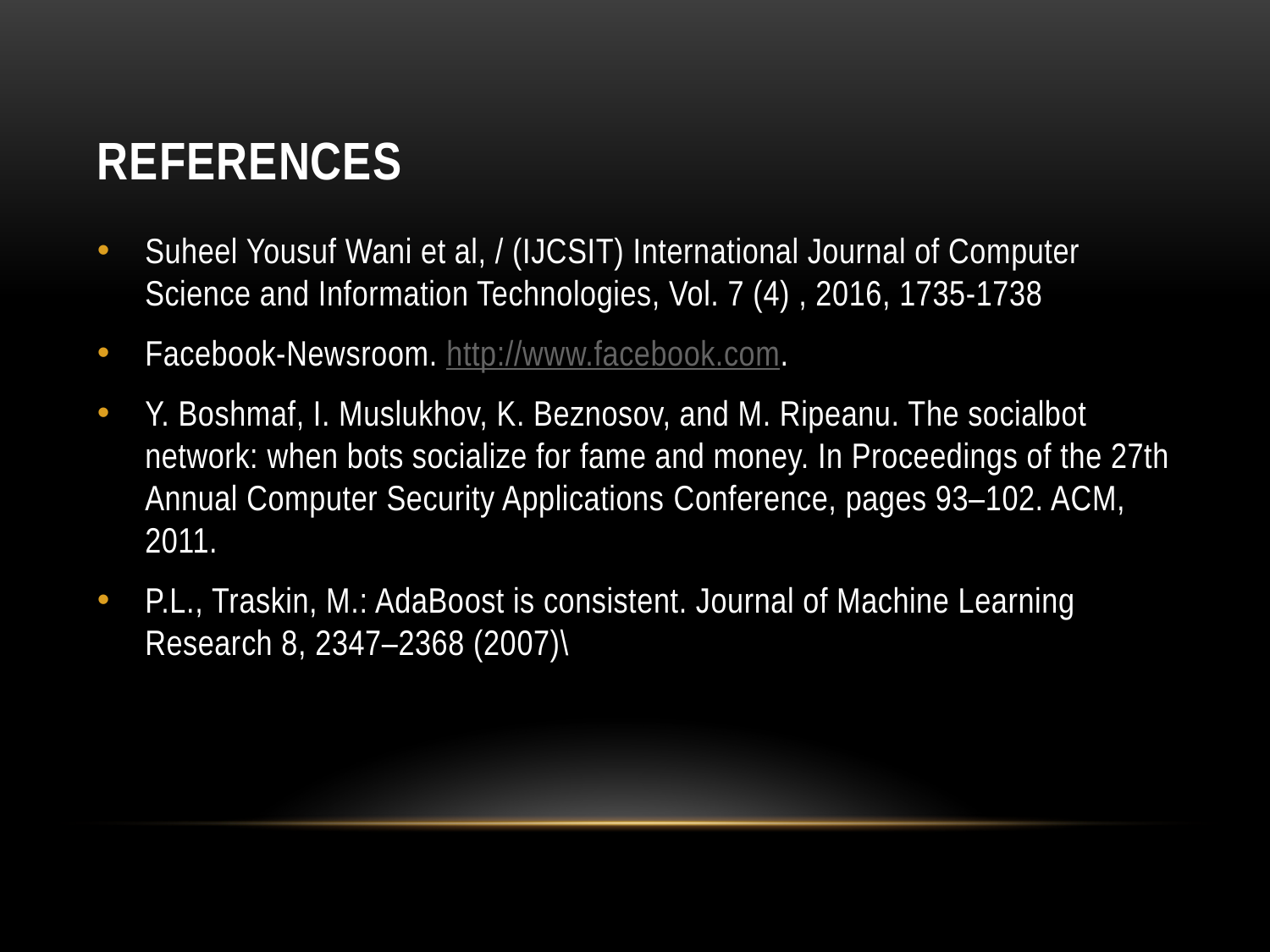

# REFERENCES
Suheel Yousuf Wani et al, / (IJCSIT) International Journal of Computer Science and Information Technologies, Vol. 7 (4) , 2016, 1735-1738
Facebook-Newsroom. http://www.facebook.com.
Y. Boshmaf, I. Muslukhov, K. Beznosov, and M. Ripeanu. The socialbot network: when bots socialize for fame and money. In Proceedings of the 27th Annual Computer Security Applications Conference, pages 93–102. ACM, 2011.
P.L., Traskin, M.: AdaBoost is consistent. Journal of Machine Learning Research 8, 2347–2368 (2007)\